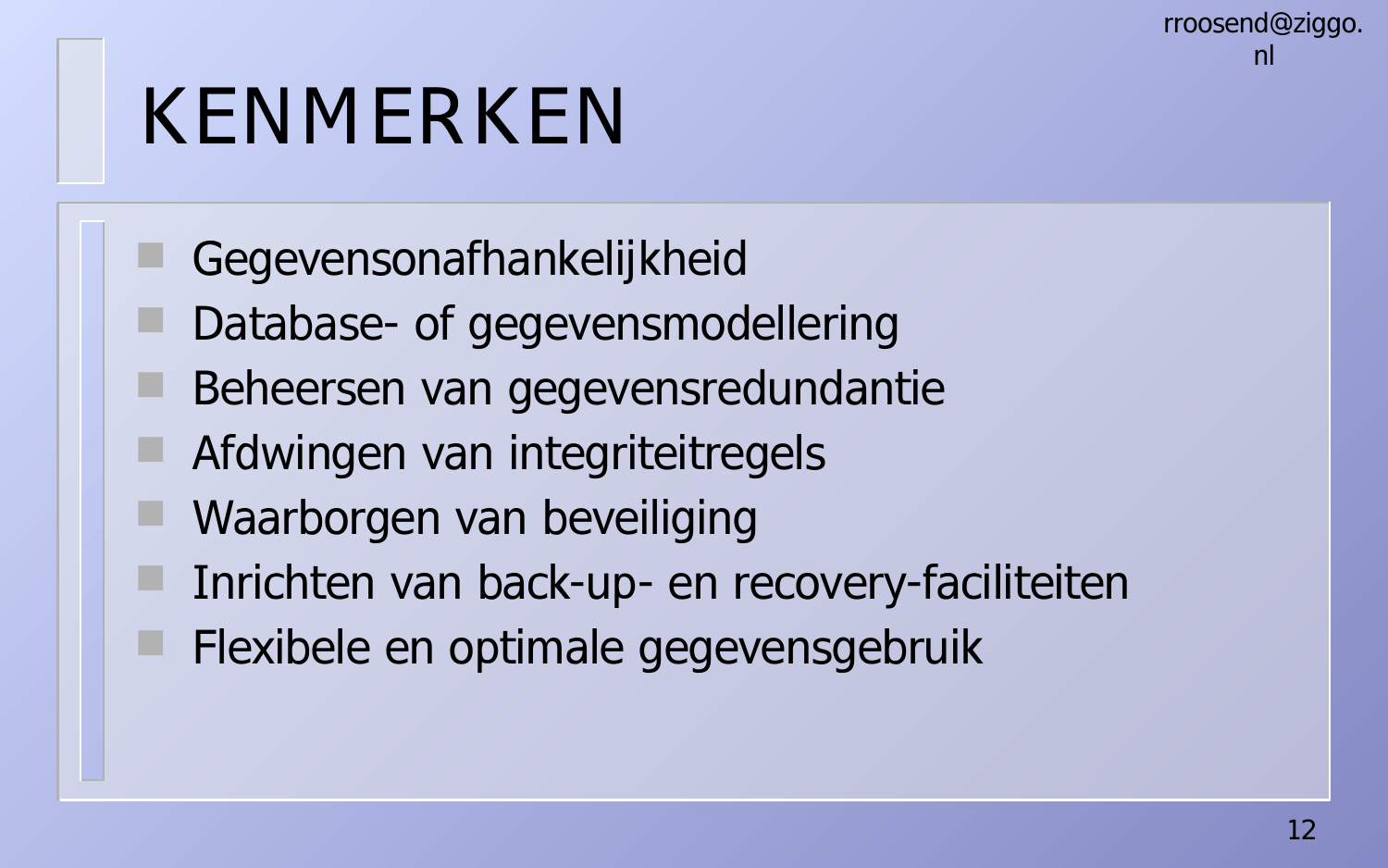

rroosend@ziggo.nl
# KENMERKEN
Gegevensonafhankelijkheid
Database- of gegevensmodellering
Beheersen van gegevensredundantie
Afdwingen van integriteitregels
Waarborgen van beveiliging
Inrichten van back-up- en recovery-faciliteiten
Flexibele en optimale gegevensgebruik

12